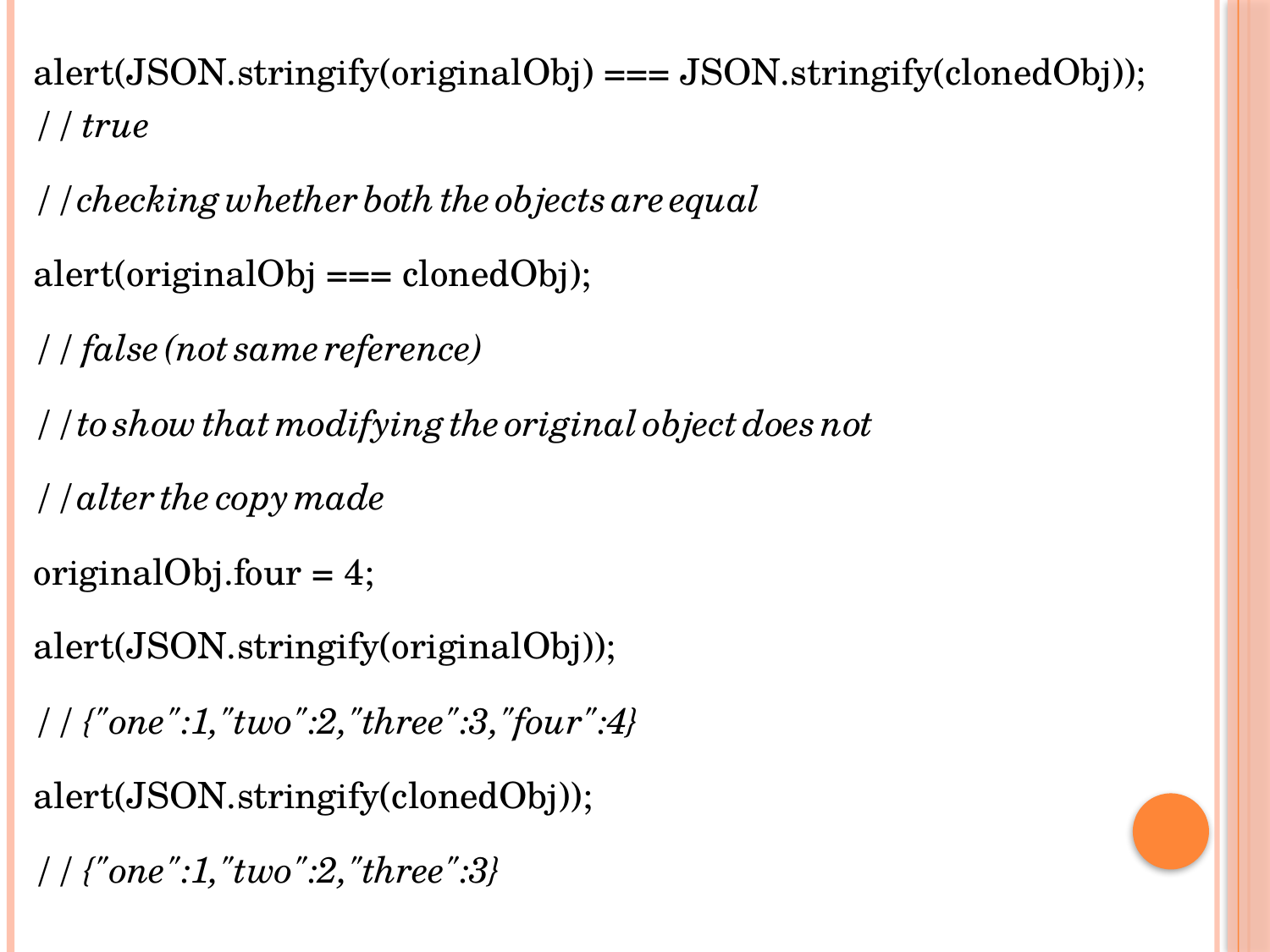

alert(JSON.stringify(originalObj) === JSON.stringify(clonedObj));
// true
//checking whether both the objects are equal
alert(originalObj === clonedObj);
// false (not same reference)
//to show that modifying the original object does not
//alter the copy made
originalObj.four = 4;
alert(JSON.stringify(originalObj));
// {"one":1,"two":2,"three":3,"four":4}
alert(JSON.stringify(clonedObj));
// {"one":1,"two":2,"three":3}